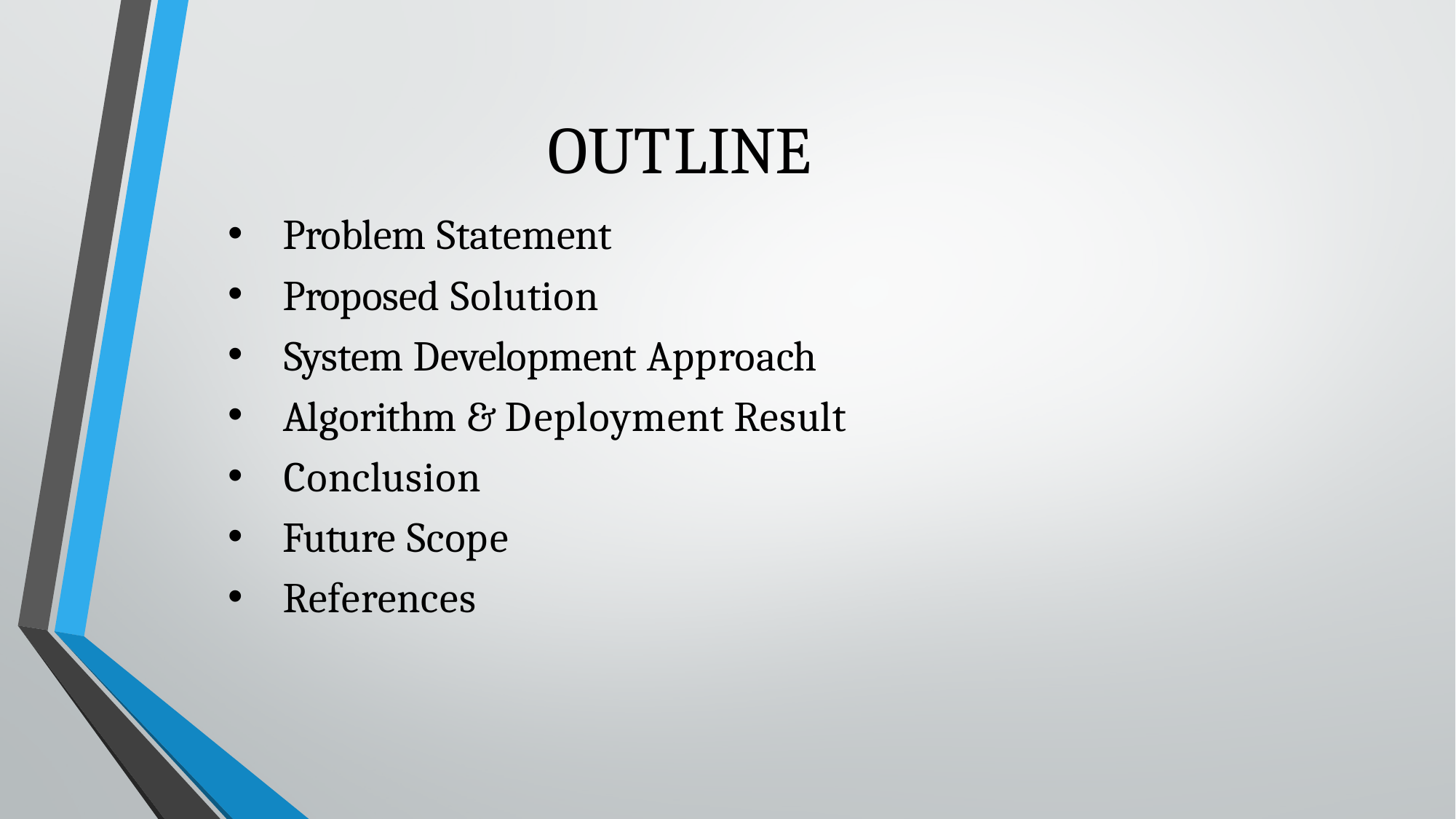

OUTLINE
Problem Statement
Proposed Solution
System Development Approach
Algorithm & Deployment Result
Conclusion
Future Scope
References